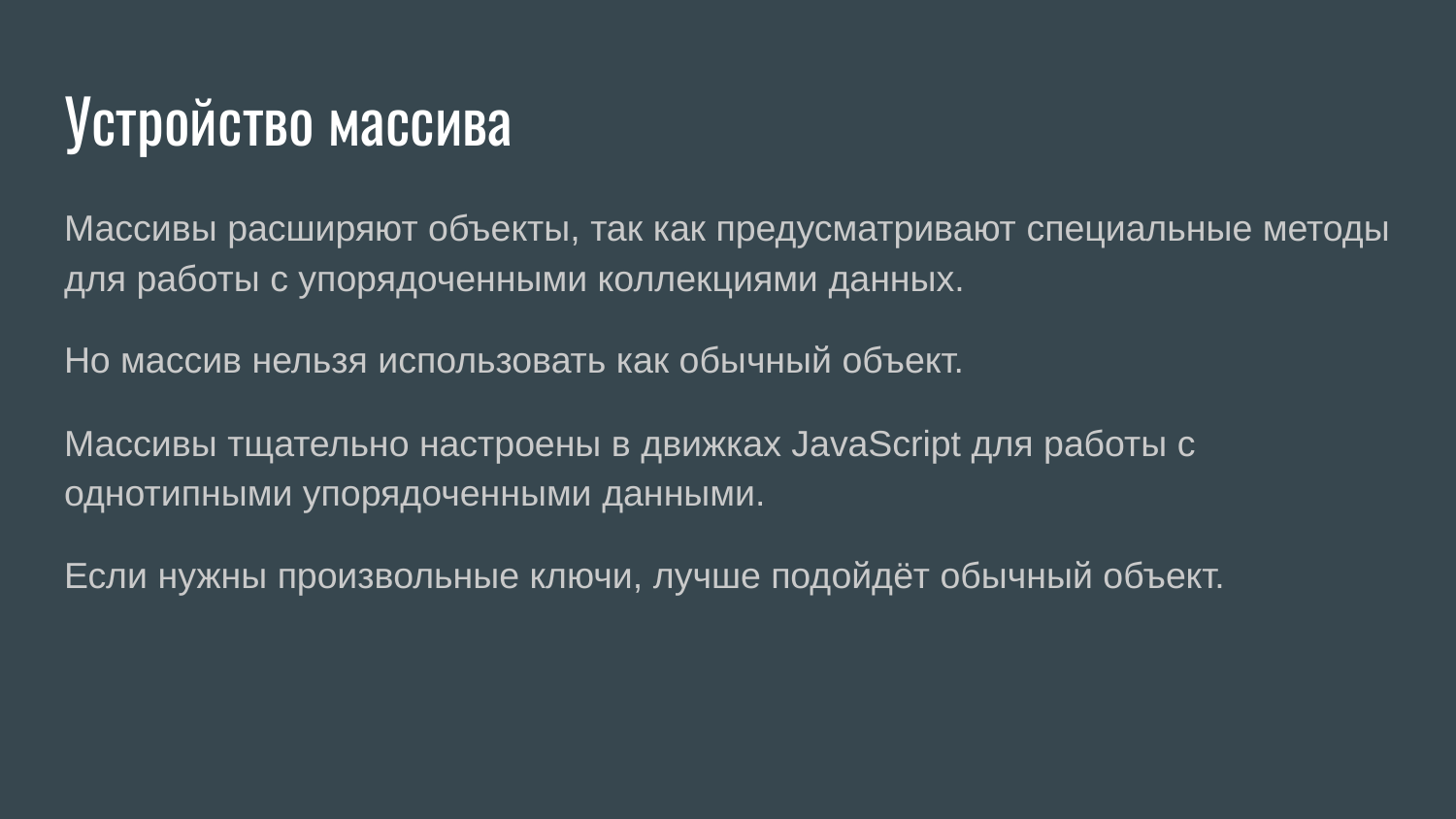

Устройство массива
Массивы расширяют объекты, так как предусматривают специальные методы для работы с упорядоченными коллекциями данных.
Но массив нельзя использовать как обычный объект.
Массивы тщательно настроены в движках JavaScript для работы с однотипными упорядоченными данными.
Если нужны произвольные ключи, лучше подойдёт обычный объект.